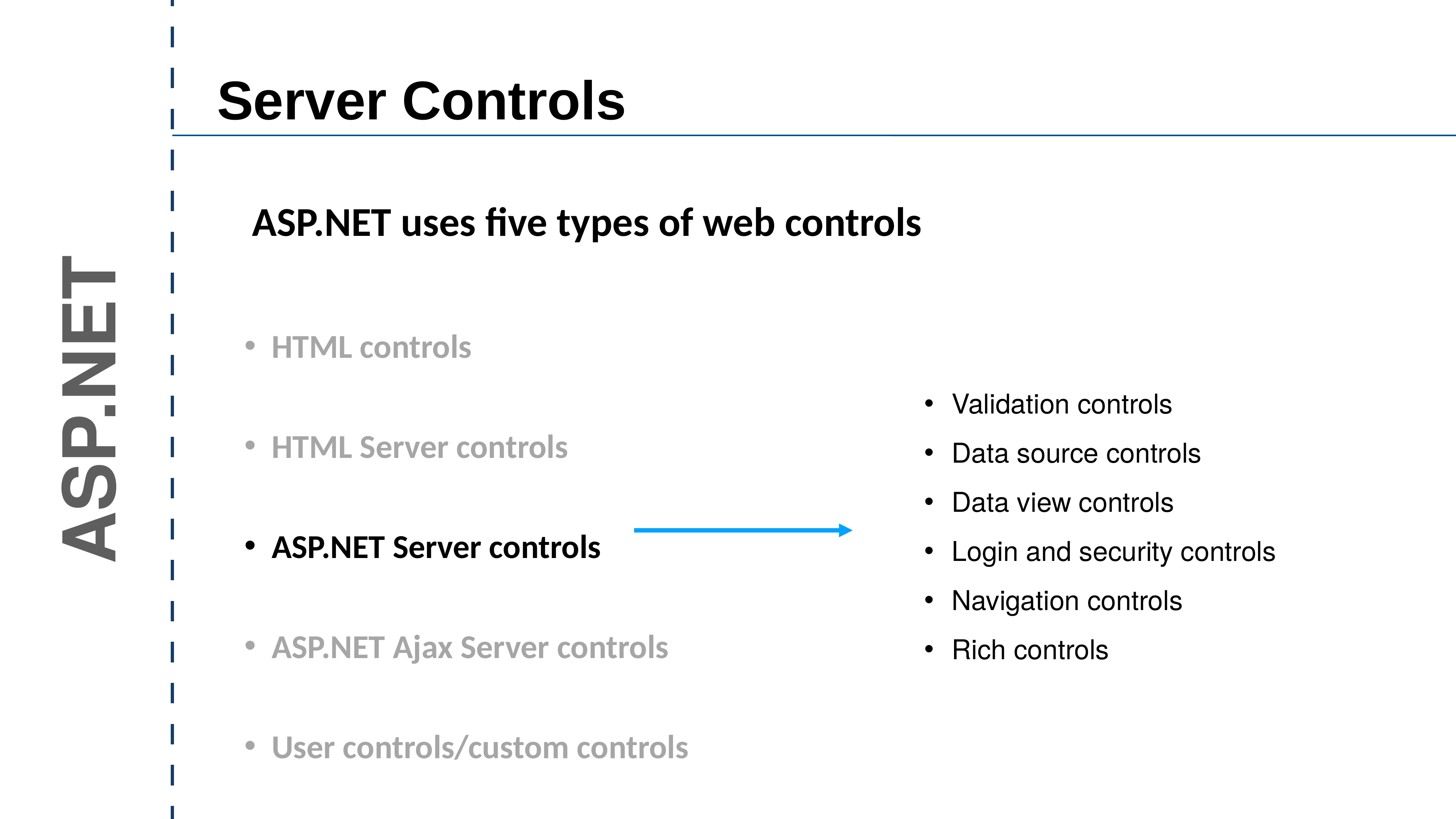

Server Controls

ASP.NET uses five types of web controls
HTML controls
HTML Server controls
ASP.NET Server controls
ASP.NET Ajax Server controls
User controls/custom controls
ASP.NET
Validation controls
Data source controls
Data view controls
Login and security controls
Navigation controls
Rich controls